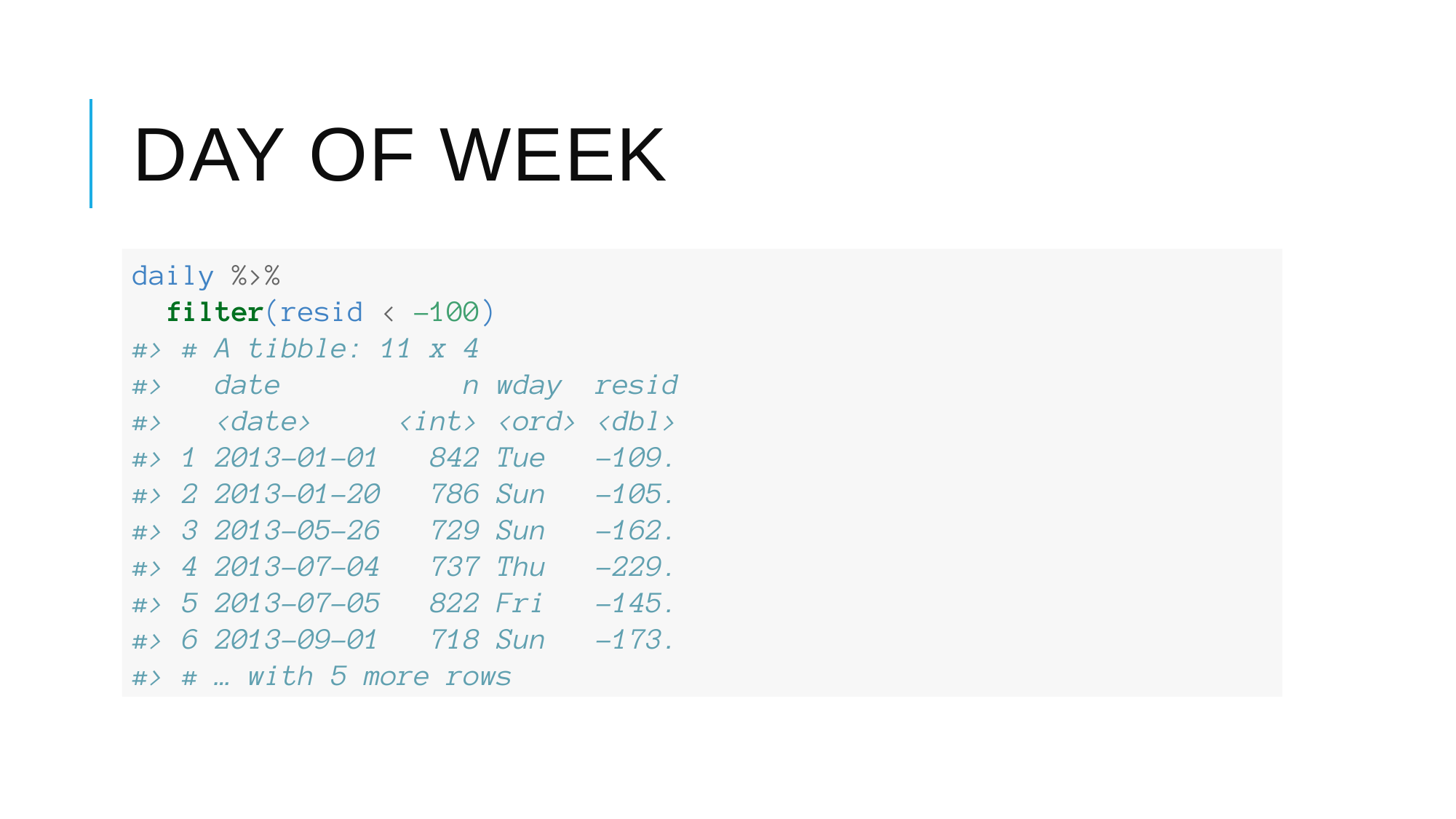

# Day of week
daily %>%
  filter(resid < -100)
#> # A tibble: 11 x 4
#>   date           n wday  resid
#>   <date>     <int> <ord> <dbl>
#> 1 2013-01-01   842 Tue   -109.
#> 2 2013-01-20   786 Sun   -105.
#> 3 2013-05-26   729 Sun   -162.
#> 4 2013-07-04   737 Thu   -229.
#> 5 2013-07-05   822 Fri   -145.
#> 6 2013-09-01   718 Sun   -173.
#> # … with 5 more rows